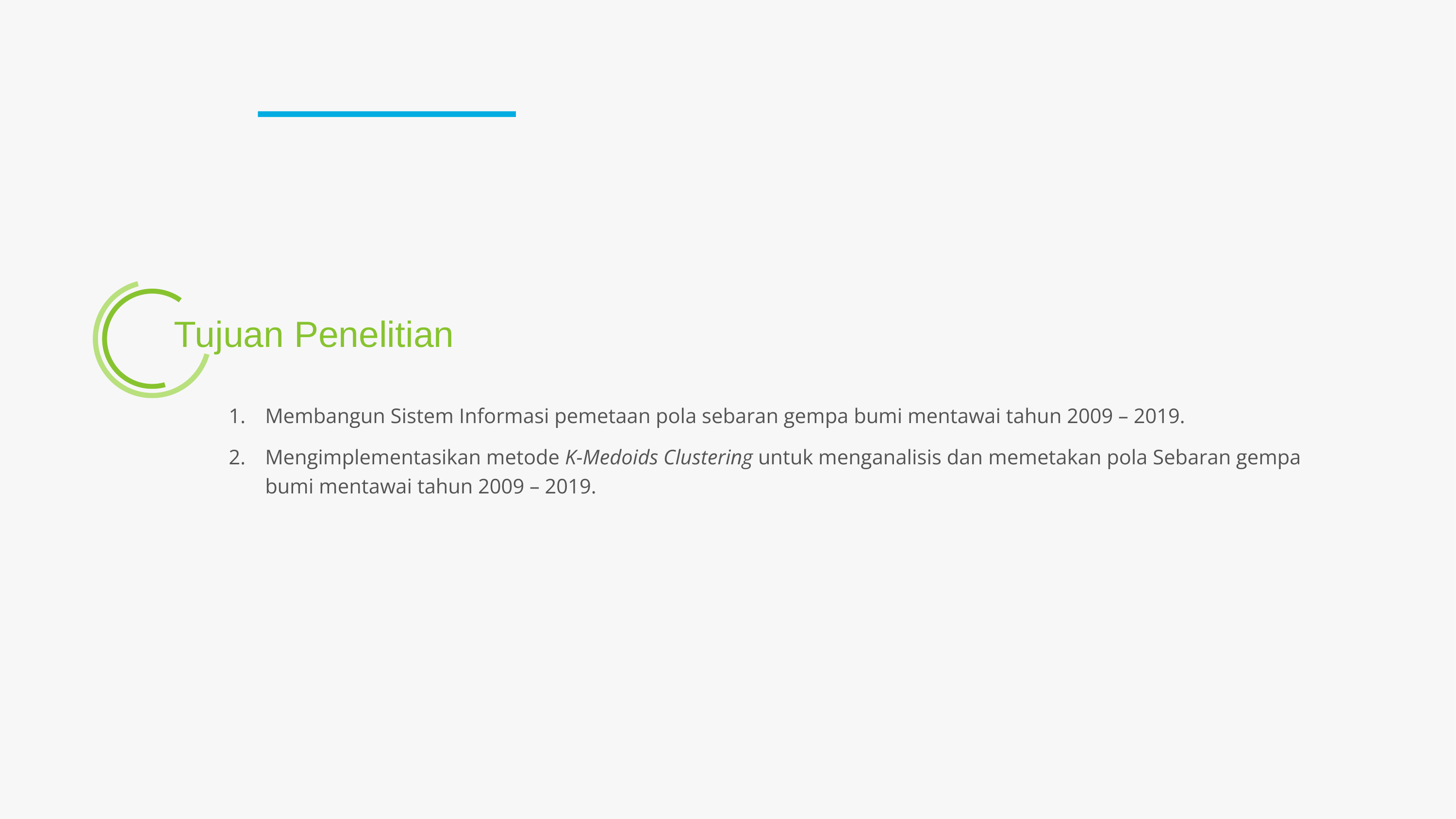

Tujuan Penelitian
Membangun Sistem Informasi pemetaan pola sebaran gempa bumi mentawai tahun 2009 – 2019.
Mengimplementasikan metode K-Medoids Clustering untuk menganalisis dan memetakan pola Sebaran gempa bumi mentawai tahun 2009 – 2019.